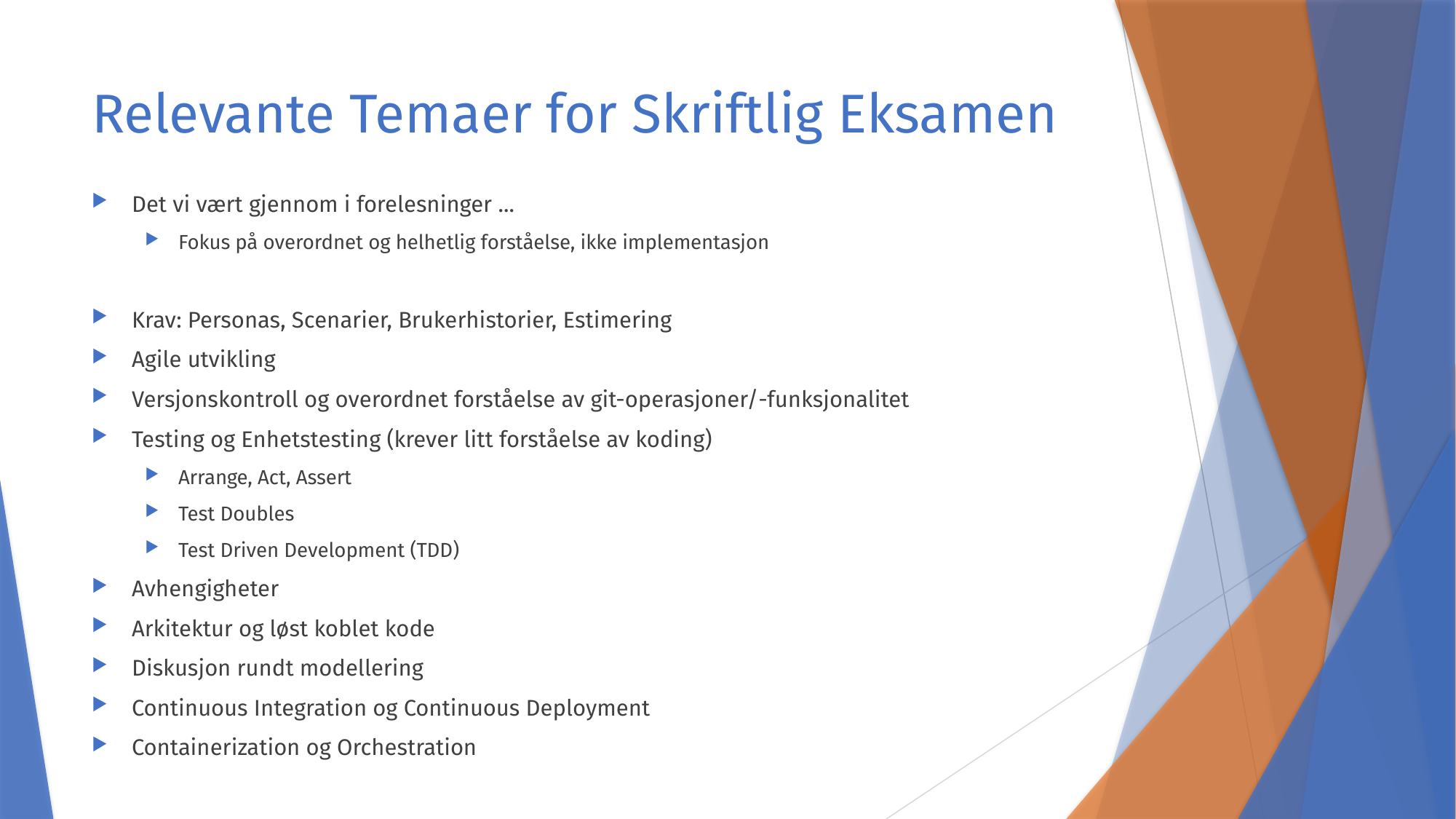

# Relevante Temaer for Skriftlig Eksamen
Det vi vært gjennom i forelesninger ...
Fokus på overordnet og helhetlig forståelse, ikke implementasjon

Krav: Personas, Scenarier, Brukerhistorier, Estimering
Agile utvikling
Versjonskontroll og overordnet forståelse av git-operasjoner/-funksjonalitet
Testing og Enhetstesting (krever litt forståelse av koding)
Arrange, Act, Assert
Test Doubles
Test Driven Development (TDD)
Avhengigheter
Arkitektur og løst koblet kode
Diskusjon rundt modellering
Continuous Integration og Continuous Deployment
Containerization og Orchestration